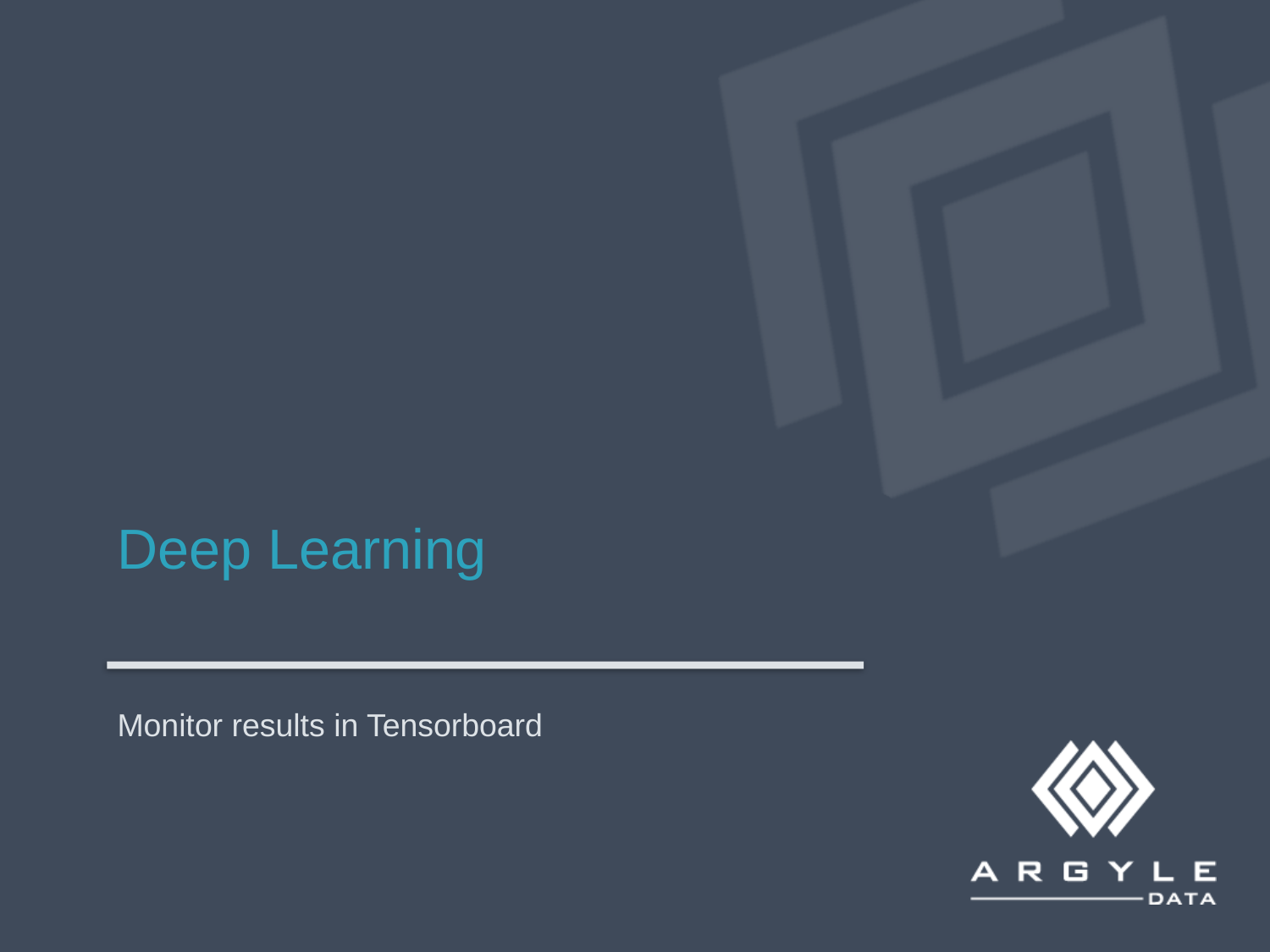

# Deep Learning
Monitor results in Tensorboard